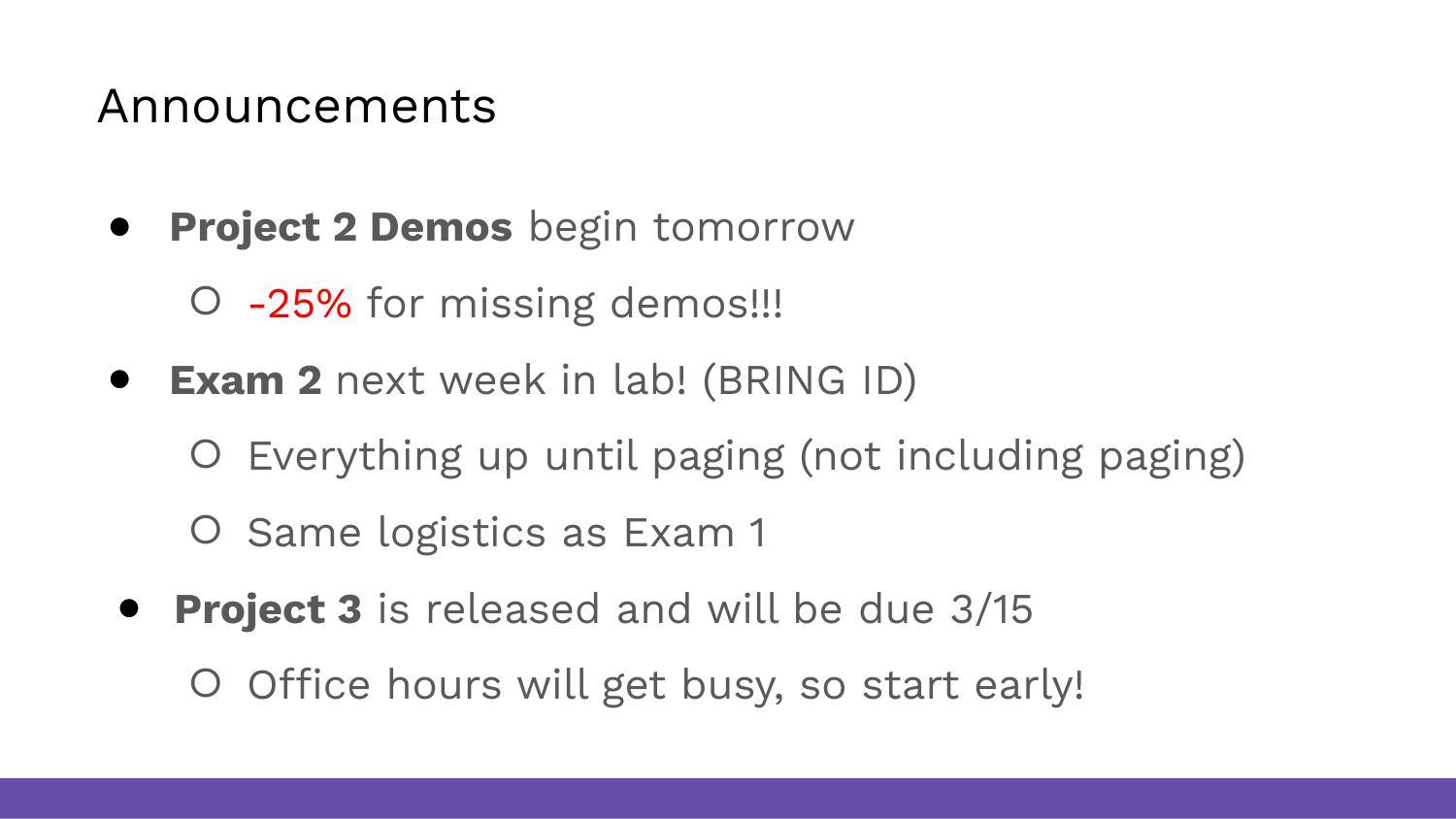

# Announcements
Project 2 Demos begin tomorrow
-25% for missing demos!!!
Exam 2 next week in lab! (BRING ID)
Everything up until paging (not including paging)
Same logistics as Exam 1
Project 3 is released and will be due 3/15
Office hours will get busy, so start early!